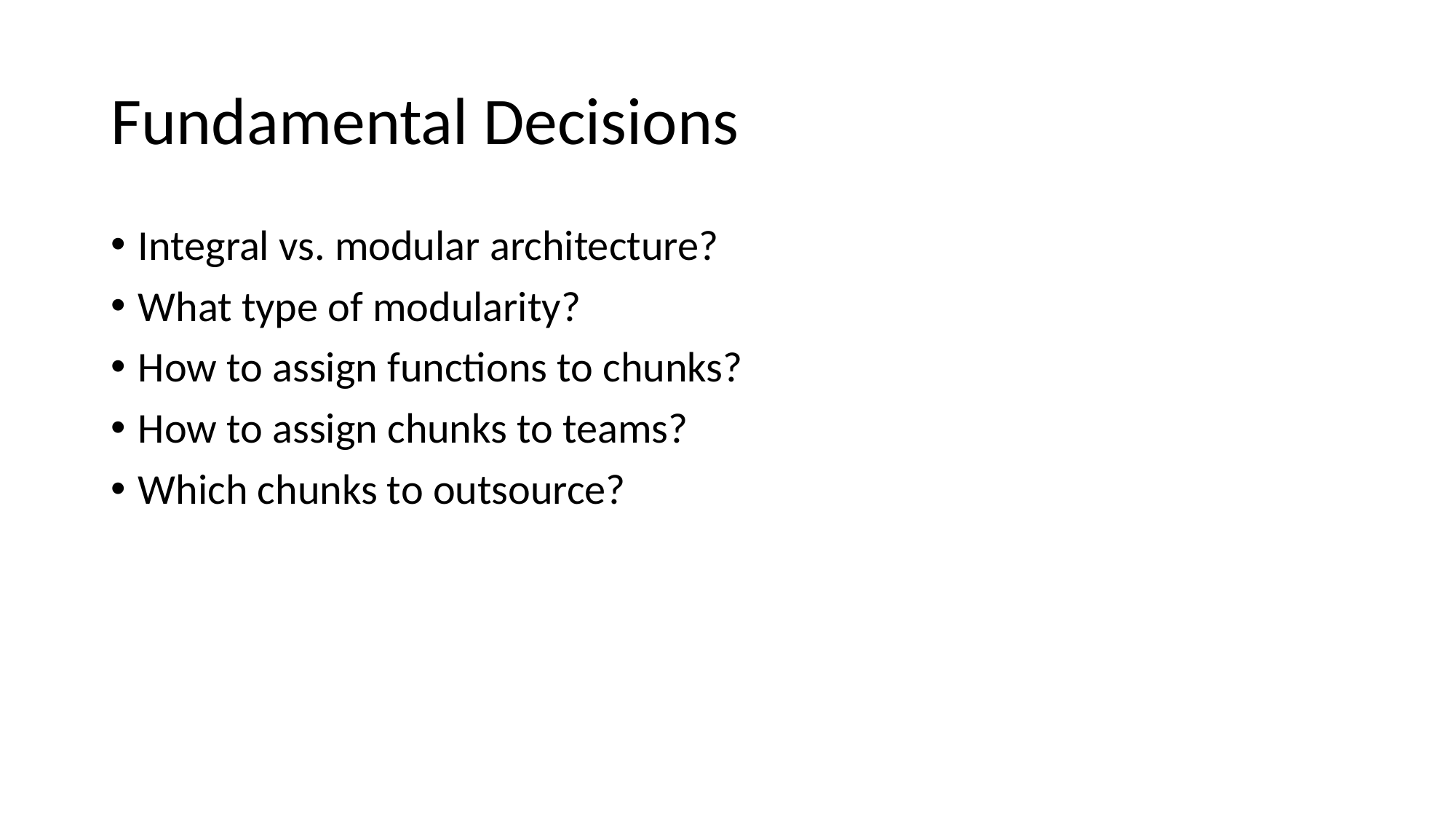

# Fundamental Decisions
Integral vs. modular architecture?
What type of modularity?
How to assign functions to chunks?
How to assign chunks to teams?
Which chunks to outsource?